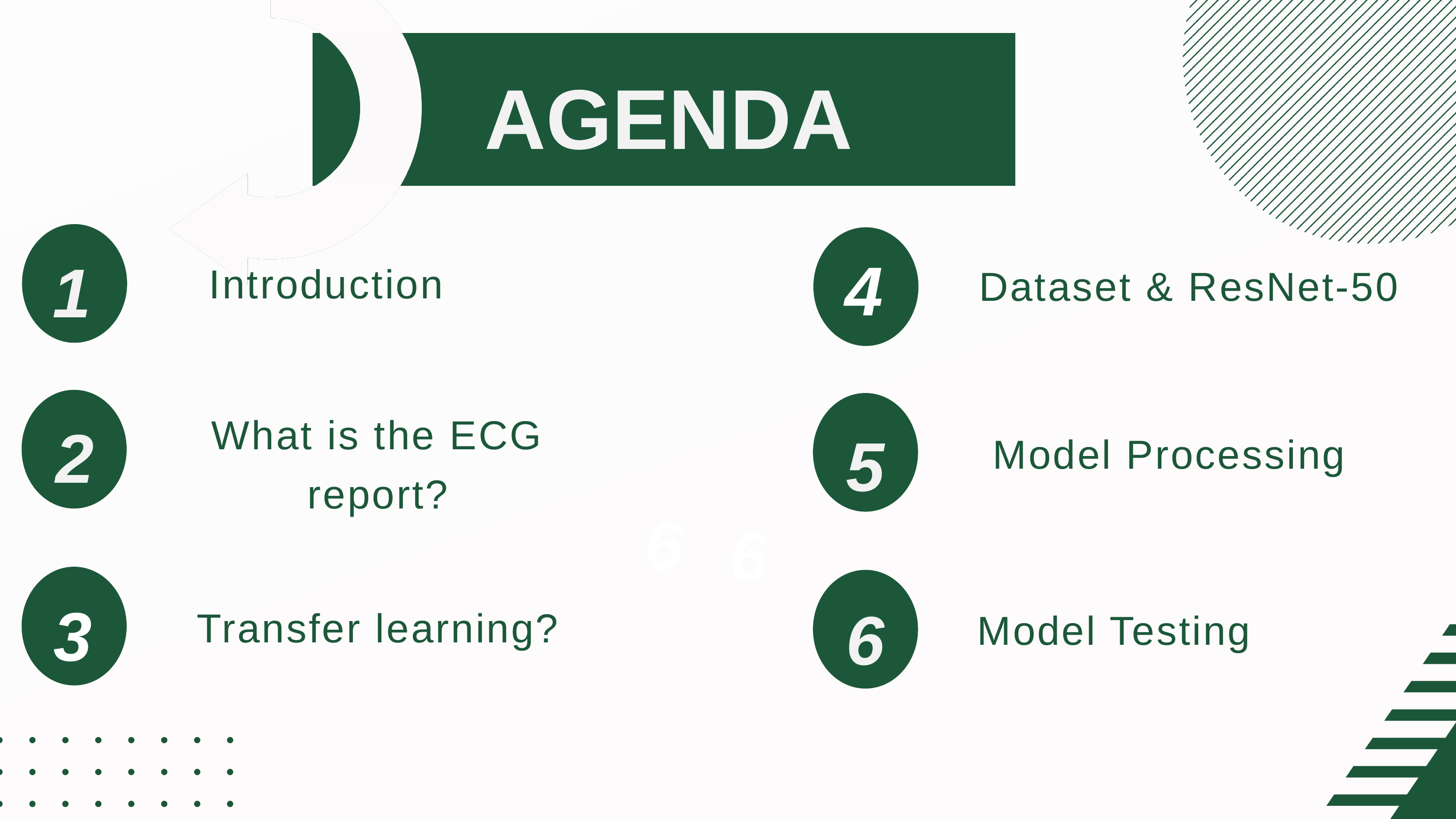

AGENDA

4
1
Introduction
Dataset & ResNet-50

What is the ECG report?
2
5
Model Processing

6
6

 3
6

Transfer learning?
Model Testing